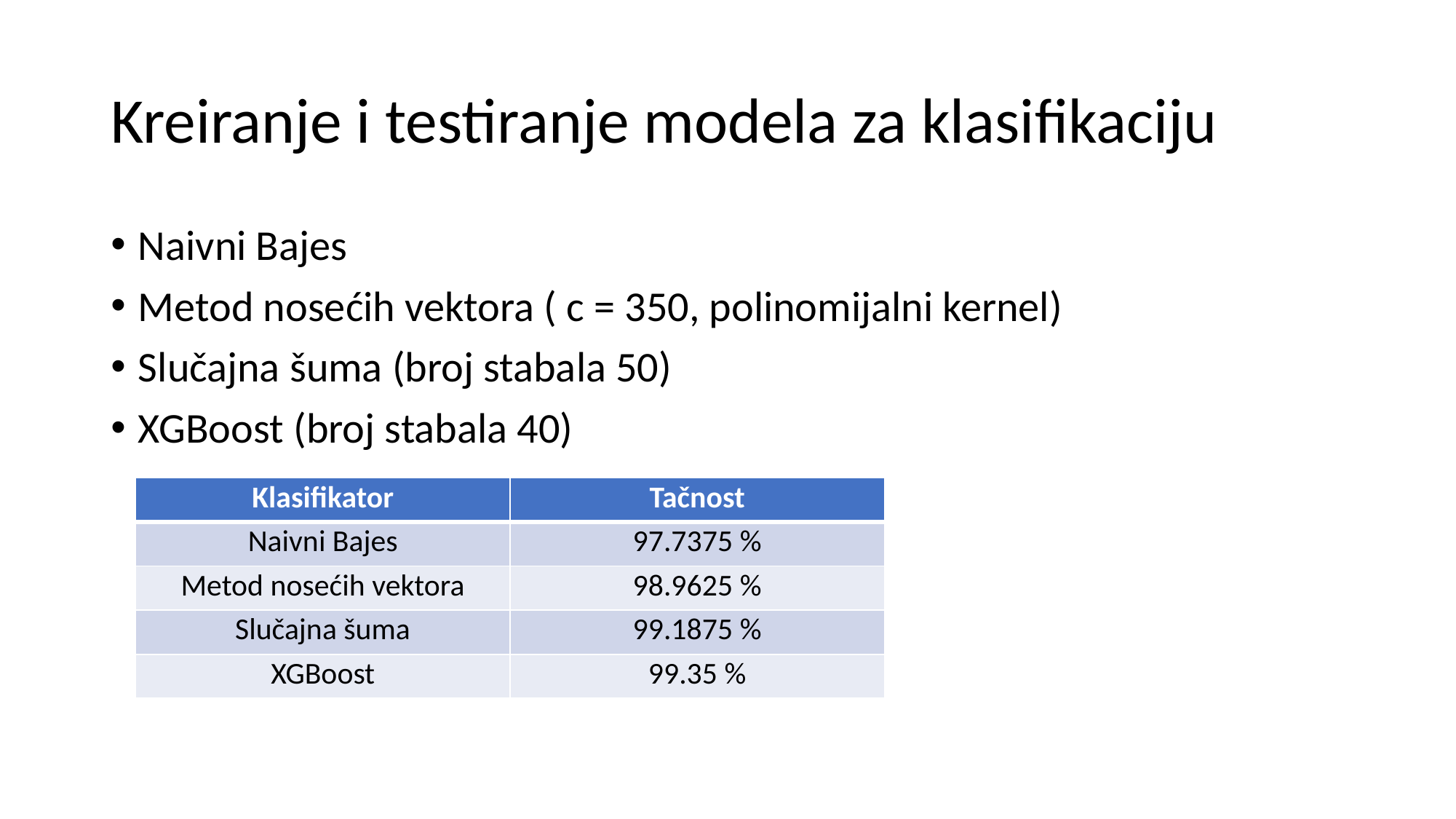

# Kreiranje i testiranje modela za klasifikaciju
Naivni Bajes
Metod nosećih vektora ( c = 350, polinomijalni kernel)
Slučajna šuma (broj stabala 50)
XGBoost (broj stabala 40)
| Klasifikator | Tačnost |
| --- | --- |
| Naivni Bajes | 97.7375 % |
| Metod nosećih vektora | 98.9625 % |
| Slučajna šuma | 99.1875 % |
| XGBoost | 99.35 % |